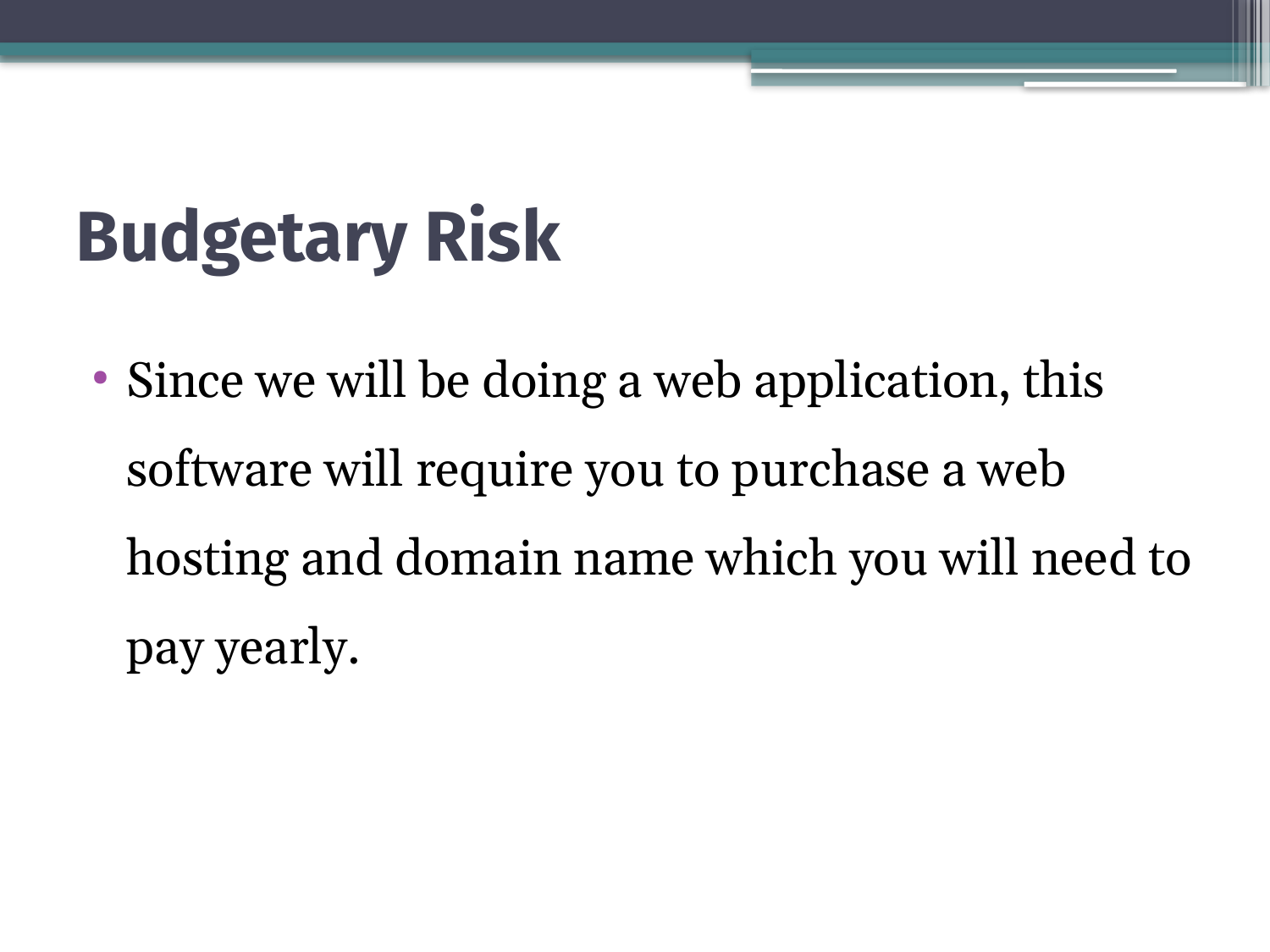

# Budgetary Risk
Since we will be doing a web application, this software will require you to purchase a web hosting and domain name which you will need to pay yearly.